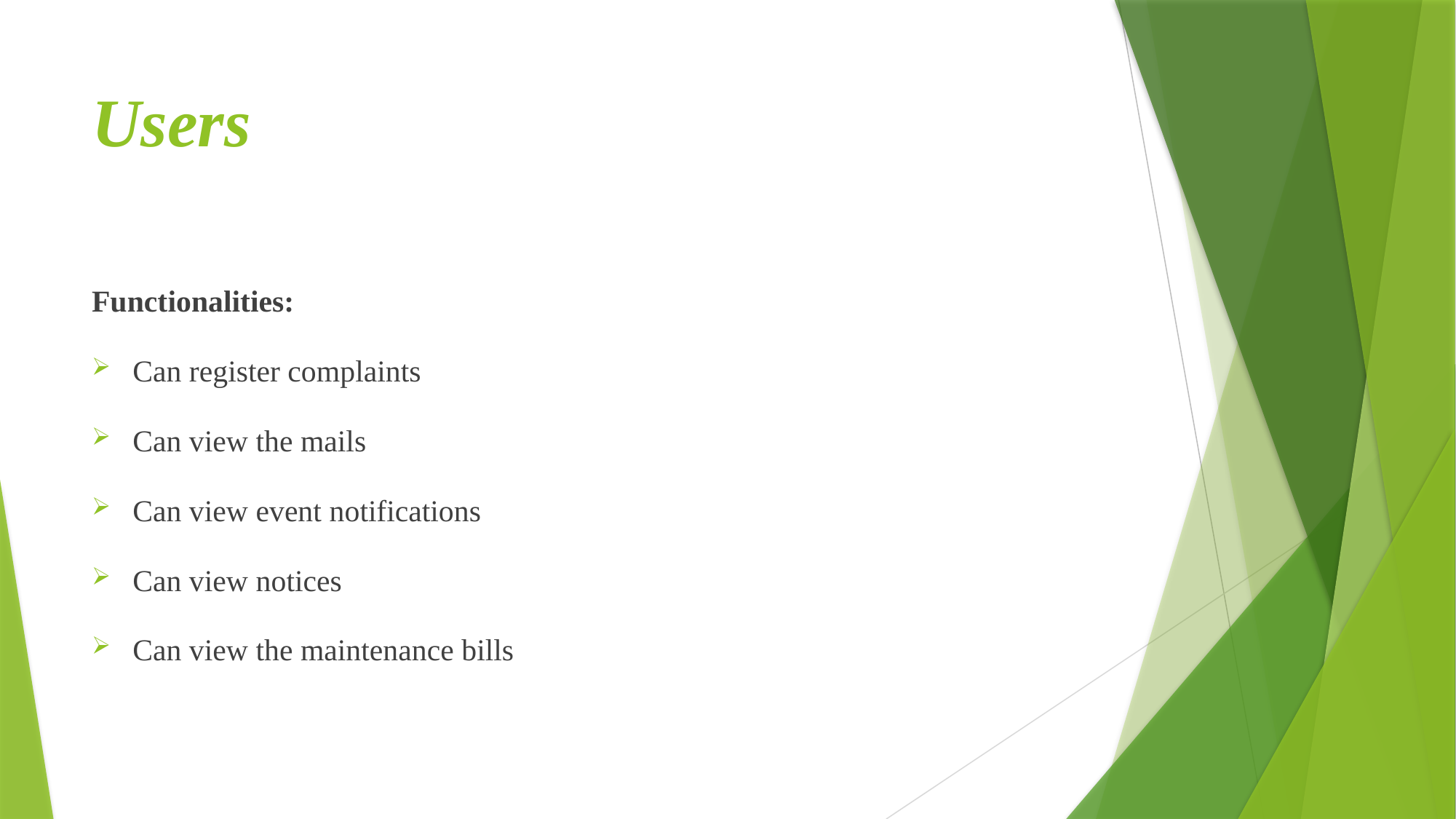

# Users
Functionalities:
Can register complaints
Can view the mails
Can view event notifications
Can view notices
Can view the maintenance bills